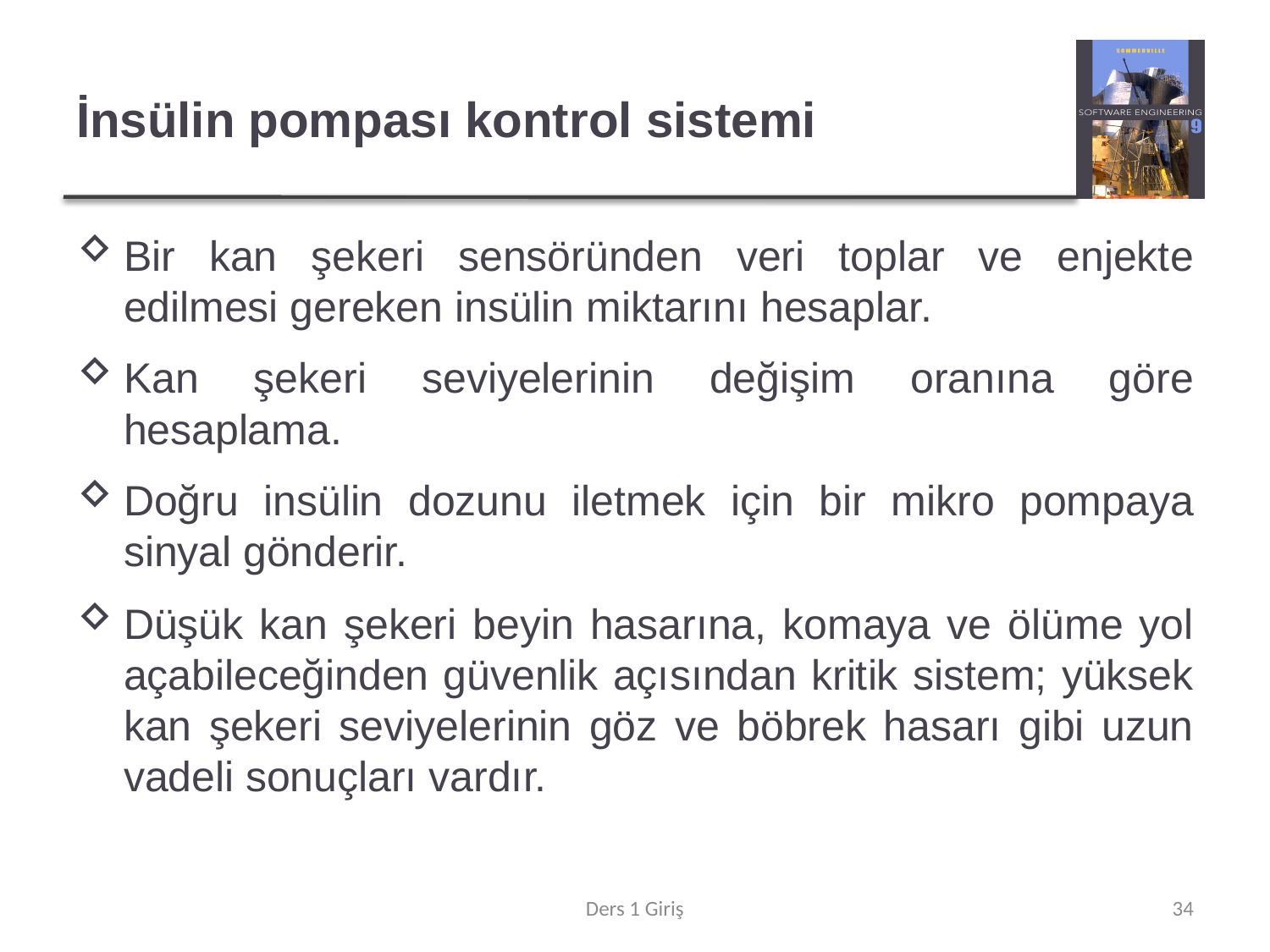

# İnsülin pompası kontrol sistemi
Bir kan şekeri sensöründen veri toplar ve enjekte edilmesi gereken insülin miktarını hesaplar.
Kan şekeri seviyelerinin değişim oranına göre hesaplama.
Doğru insülin dozunu iletmek için bir mikro pompaya sinyal gönderir.
Düşük kan şekeri beyin hasarına, komaya ve ölüme yol açabileceğinden güvenlik açısından kritik sistem; yüksek kan şekeri seviyelerinin göz ve böbrek hasarı gibi uzun vadeli sonuçları vardır.

Ders 1 Giriş
34